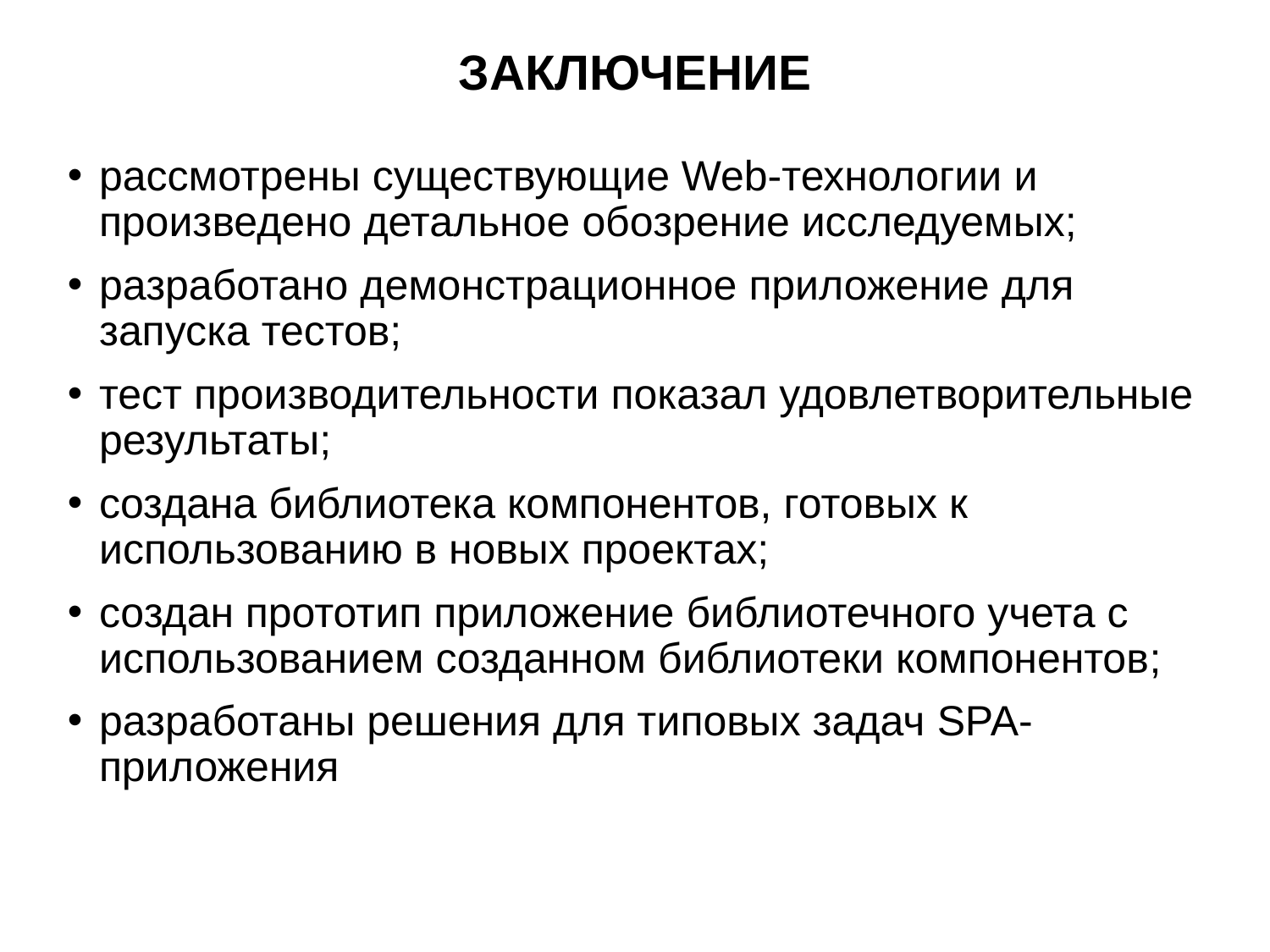

ЗАКЛЮЧЕНИЕ
рассмотрены существующие Web-технологии и произведено детальное обозрение исследуемых;
разработано демонстрационное приложение для запуска тестов;
тест производительности показал удовлетворительные результаты;
создана библиотека компонентов, готовых к использованию в новых проектах;
создан прототип приложение библиотечного учета с использованием созданном библиотеки компонентов;
разработаны решения для типовых задач SPA-приложения